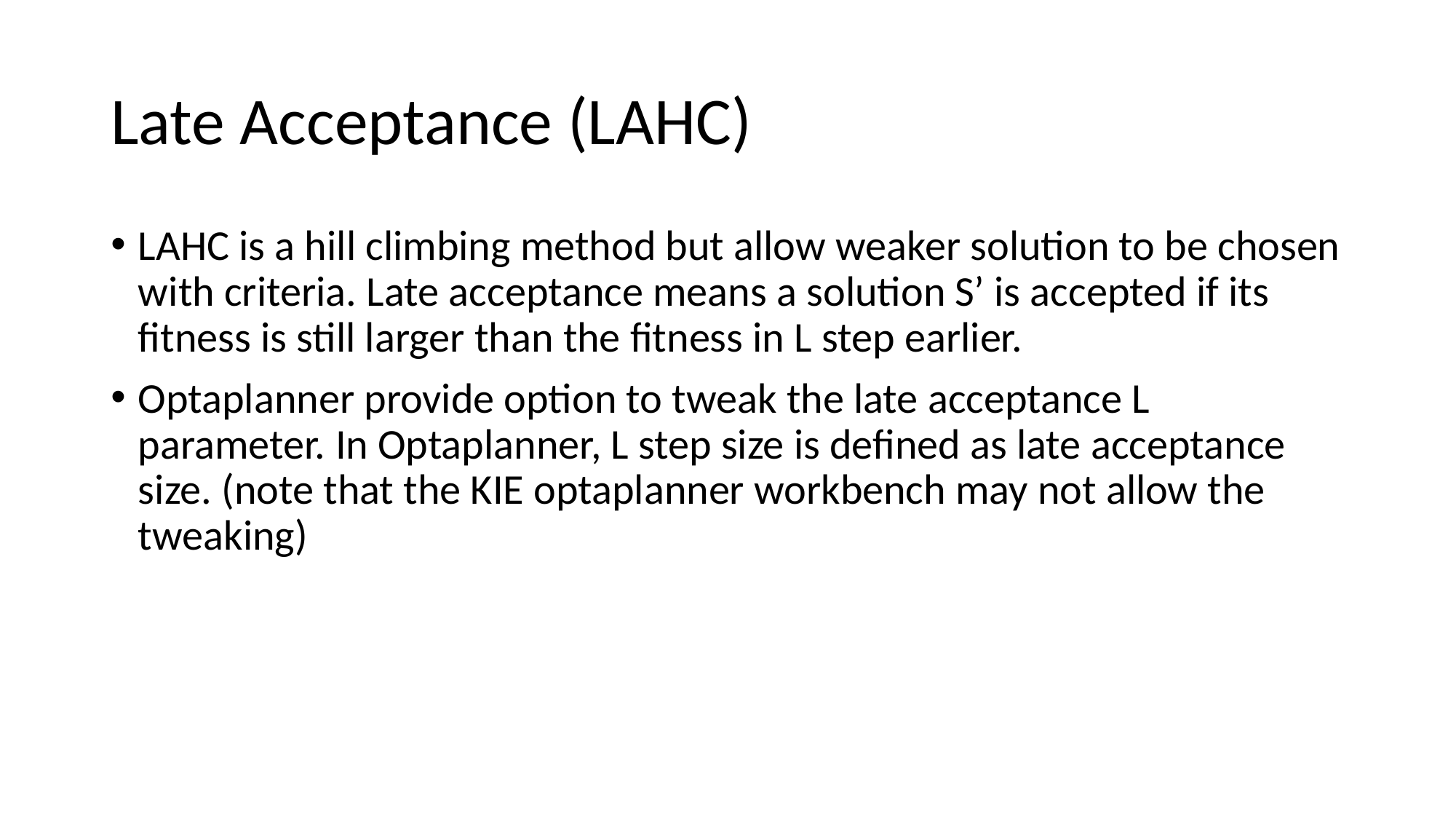

# Late Acceptance (LAHC)
LAHC is a hill climbing method but allow weaker solution to be chosen with criteria. Late acceptance means a solution S’ is accepted if its fitness is still larger than the fitness in L step earlier.
Optaplanner provide option to tweak the late acceptance L parameter. In Optaplanner, L step size is defined as late acceptance size. (note that the KIE optaplanner workbench may not allow the tweaking)